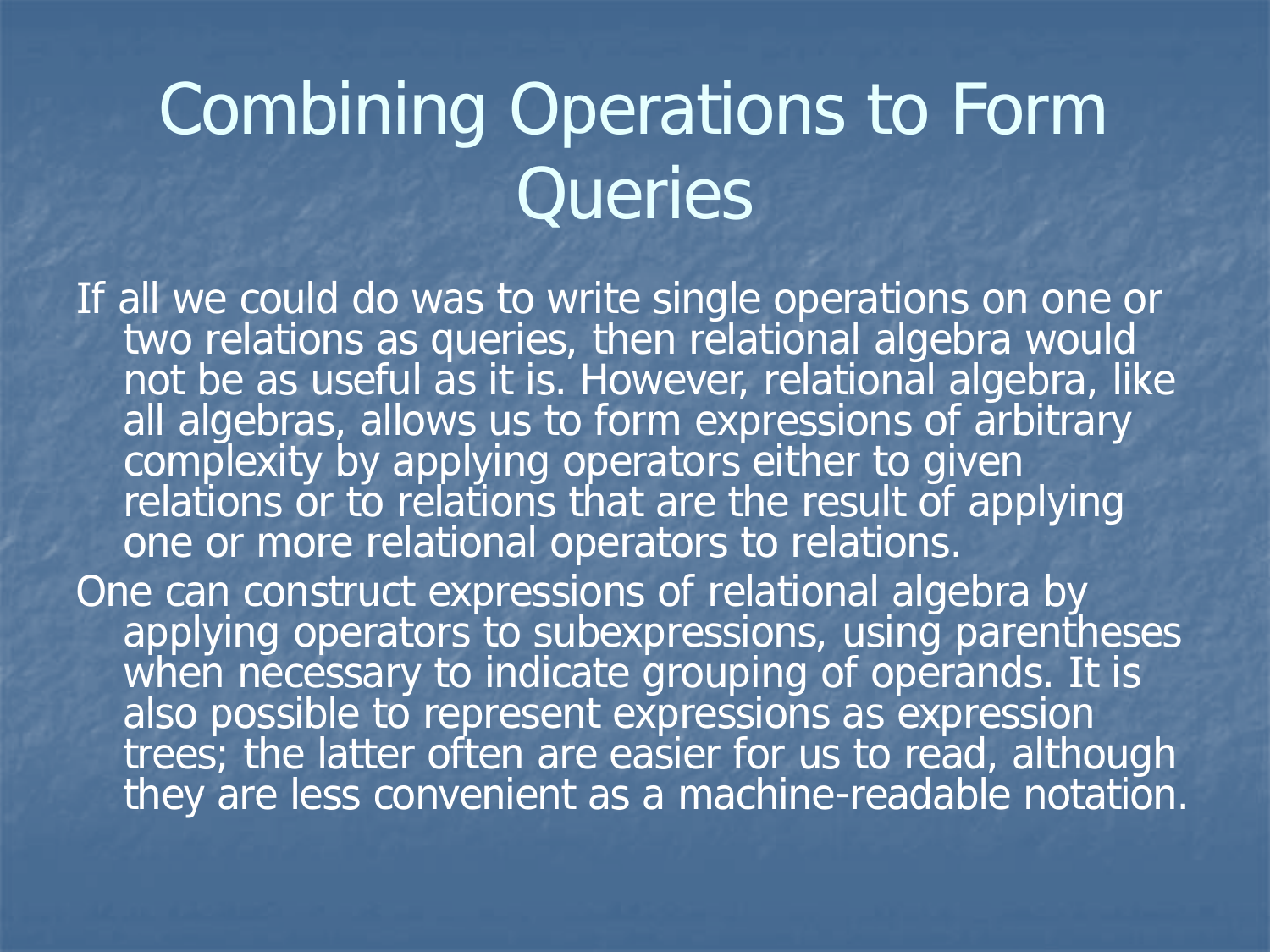

# Combining Operations to Form Queries
If all we could do was to write single operations on one or two relations as queries, then relational algebra would not be as useful as it is. However, relational algebra, like all algebras, allows us to form expressions of arbitrary complexity by applying operators either to given relations or to relations that are the result of applying one or more relational operators to relations.
One can construct expressions of relational algebra by applying operators to subexpressions, using parentheses when necessary to indicate grouping of operands. It is also possible to represent expressions as expression trees; the latter often are easier for us to read, although they are less convenient as a machine-readable notation.